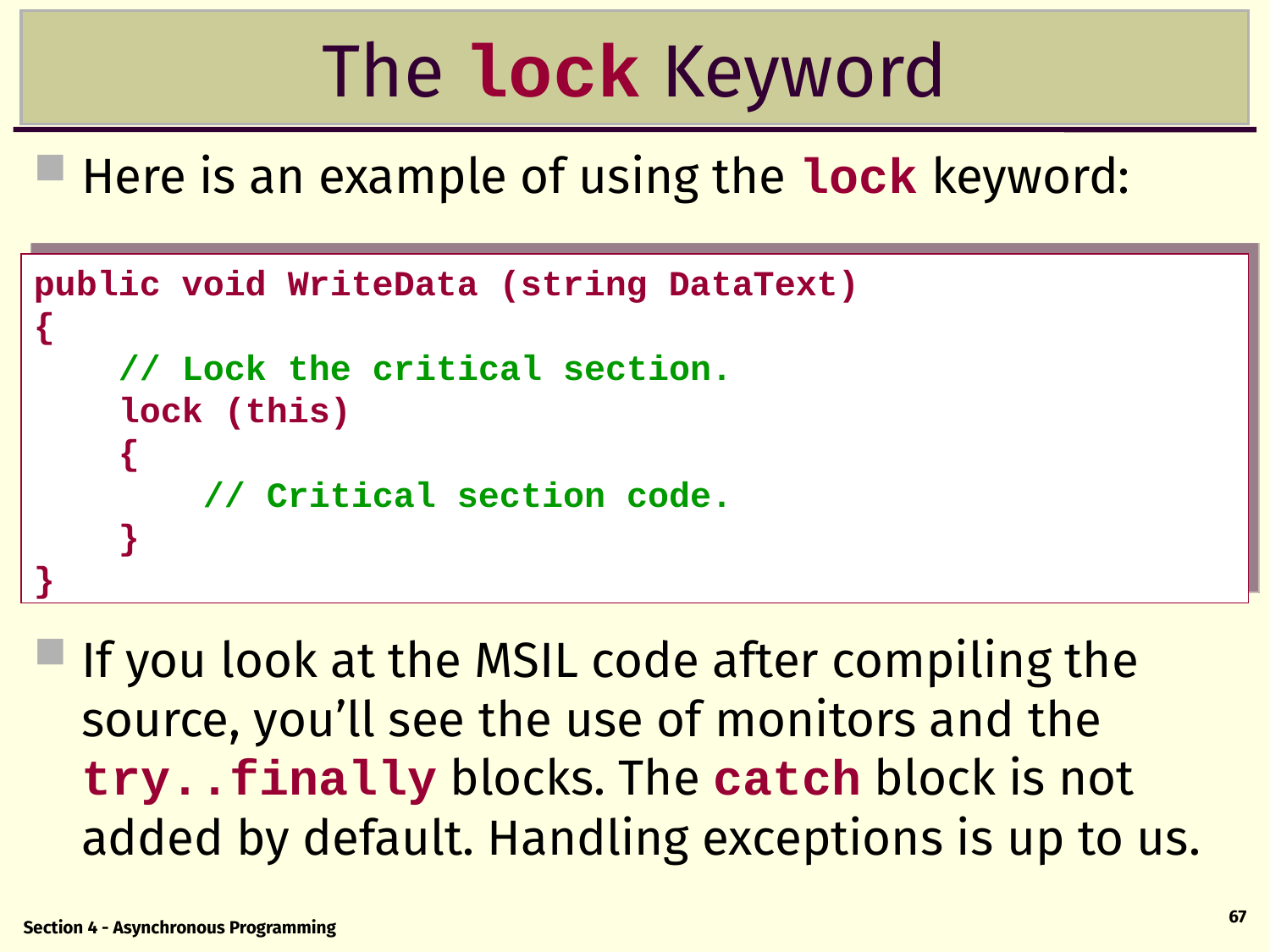

# The lock Keyword
Here is an example of using the lock keyword:

If you look at the MSIL code after compiling the source, you’ll see the use of monitors and the try..finally blocks. The catch block is not added by default. Handling exceptions is up to us.
public void WriteData (string DataText)
{
    // Lock the critical section.
    lock (this)
    {
        // Critical section code.
    }
}
67
Section 4 - Asynchronous Programming